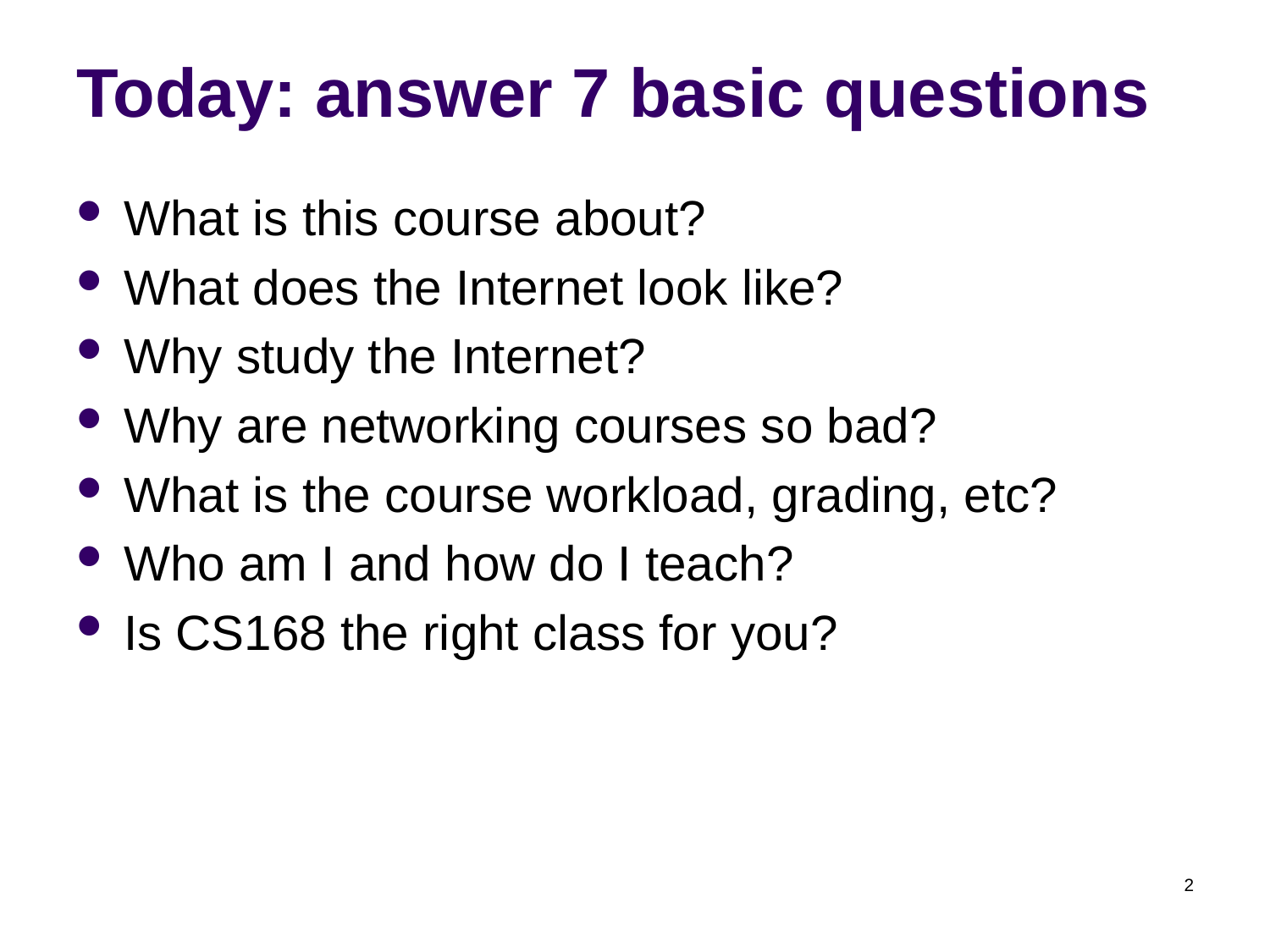

# Today: answer 7 basic questions
What is this course about?
What does the Internet look like?
Why study the Internet?
Why are networking courses so bad?
What is the course workload, grading, etc?
Who am I and how do I teach?
Is CS168 the right class for you?

2